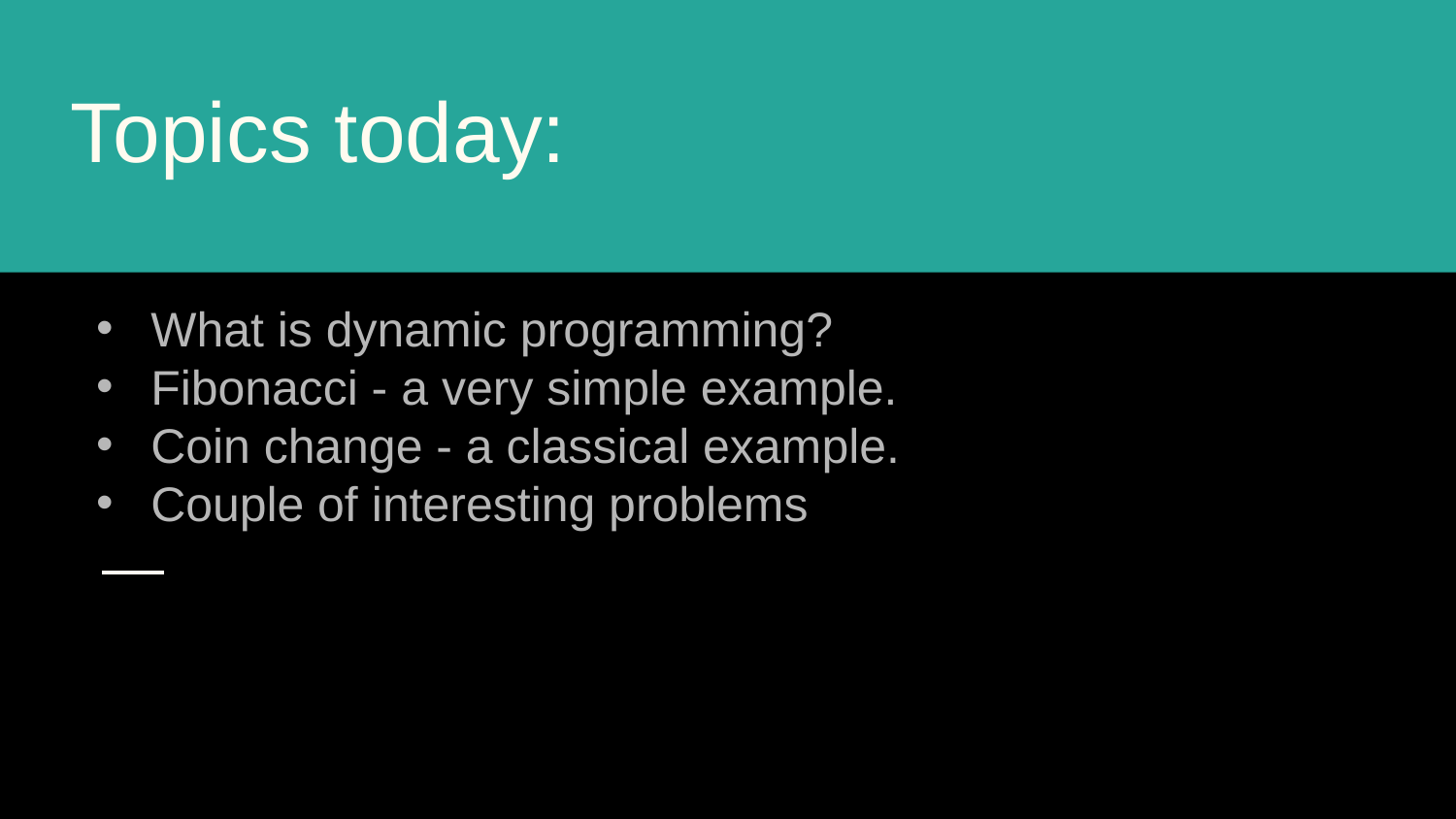

# Topics today:
What is dynamic programming?
Fibonacci - a very simple example.
Coin change - a classical example.
Couple of interesting problems